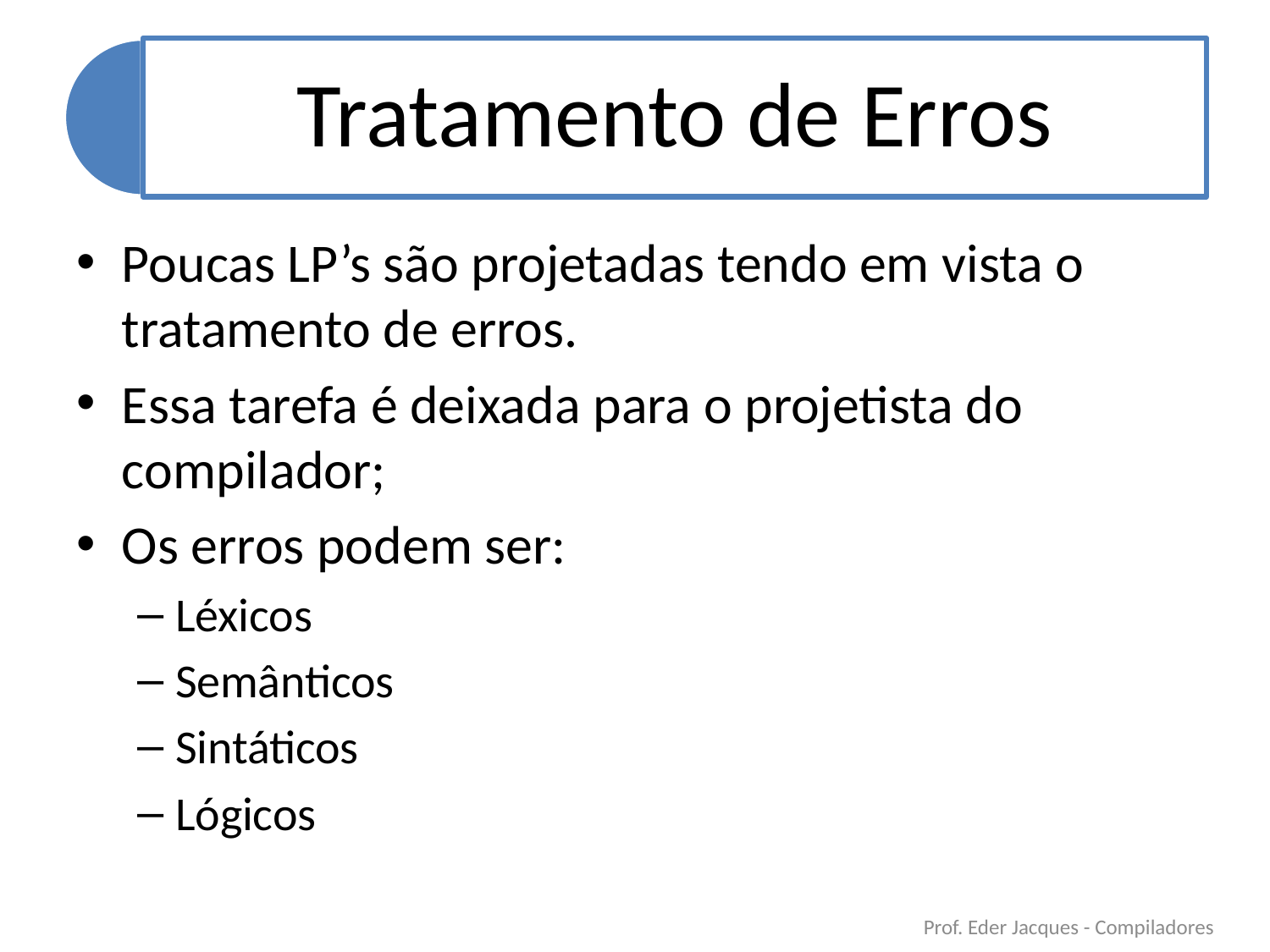

Tratamento de Erros
Poucas LP’s são projetadas tendo em vista o tratamento de erros.
Essa tarefa é deixada para o projetista do compilador;
Os erros podem ser:
Léxicos
Semânticos
Sintáticos
Lógicos

Prof. Eder Jacques - Compiladores